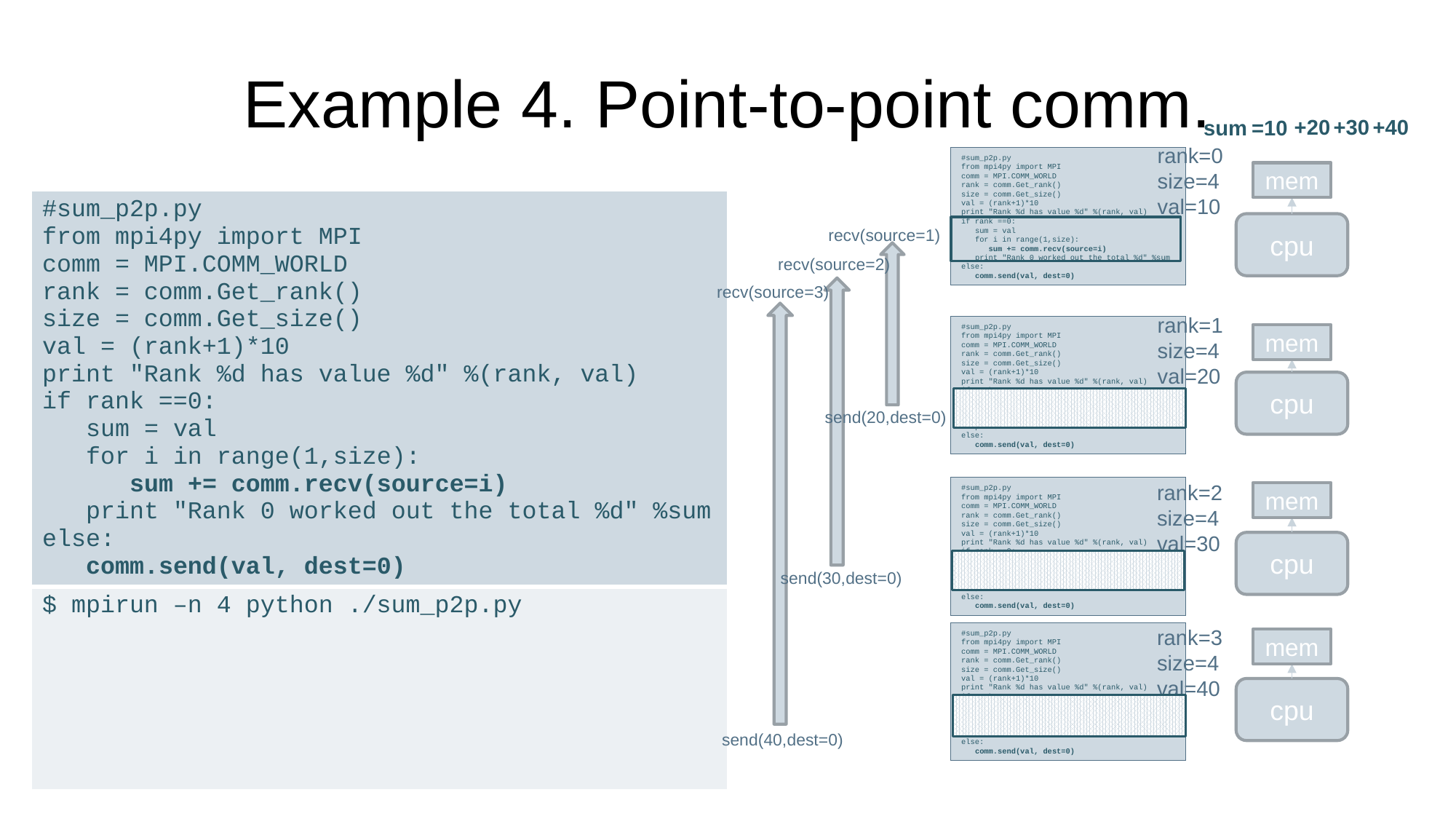

# Example 4. Point-to-point comm.
+20
+30
+40
=10
sum
rank=0
size=4
val=10
#sum_p2p.py
from mpi4py import MPI
comm = MPI.COMM_WORLD
rank = comm.Get_rank()
size = comm.Get_size()
val = (rank+1)*10
print "Rank %d has value %d" %(rank, val)
if rank ==0:
   sum = val
   for i in range(1,size):
      sum += comm.recv(source=i)
   print "Rank 0 worked out the total %d" %sum
else:
   comm.send(val, dest=0)
mem
cpu
mem
cpu
mem
cpu
mem
cpu
| #sum\_p2p.py from mpi4py import MPI comm = MPI.COMM\_WORLD rank = comm.Get\_rank() size = comm.Get\_size() val = (rank+1)\*10 print "Rank %d has value %d" %(rank, val) if rank ==0: sum = val for i in range(1,size): sum += comm.recv(source=i) print "Rank 0 worked out the total %d" %sum else: comm.send(val, dest=0) |
| --- |
| $ mpirun –n 4 python ./sum\_p2p.py |

recv(source=1)

recv(source=2)
recv(source=3)

rank=1
size=4
val=20
#sum_p2p.py
from mpi4py import MPI
comm = MPI.COMM_WORLD
rank = comm.Get_rank()
size = comm.Get_size()
val = (rank+1)*10
print "Rank %d has value %d" %(rank, val)
if rank ==0:
   sum = val
   for i in range(1,size):
      sum += comm.recv(source=i)
   print "Rank 0 worked out the total %d" %sum
else:
   comm.send(val, dest=0)

send(20,dest=0)
rank=2
size=4
val=30
#sum_p2p.py
from mpi4py import MPI
comm = MPI.COMM_WORLD
rank = comm.Get_rank()
size = comm.Get_size()
val = (rank+1)*10
print "Rank %d has value %d" %(rank, val)
if rank ==0:
   sum = val
   for i in range(1,size):
      sum += comm.recv(source=i)
   print "Rank 0 worked out the total %d" %sum
else:
   comm.send(val, dest=0)

send(30,dest=0)
rank=3
size=4
val=40
#sum_p2p.py
from mpi4py import MPI
comm = MPI.COMM_WORLD
rank = comm.Get_rank()
size = comm.Get_size()
val = (rank+1)*10
print "Rank %d has value %d" %(rank, val)
if rank ==0:
   sum = val
   for i in range(1,size):
      sum += comm.recv(source=i)
   print "Rank 0 worked out the total %d" %sum
else:
   comm.send(val, dest=0)

send(40,dest=0)